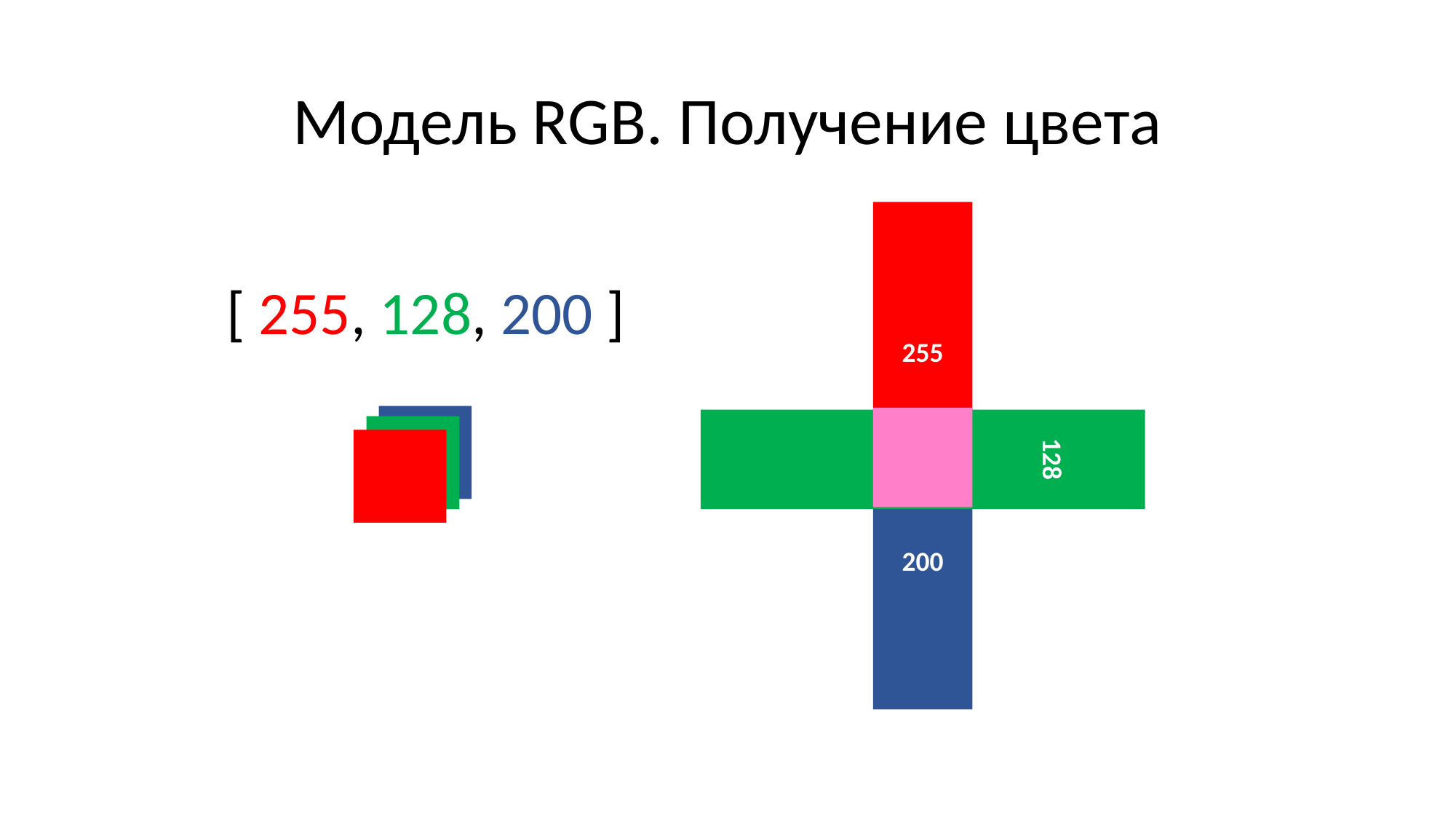

# Модель RGB. Получение цвета
255
128

[ 255, 128, 200 ]

200